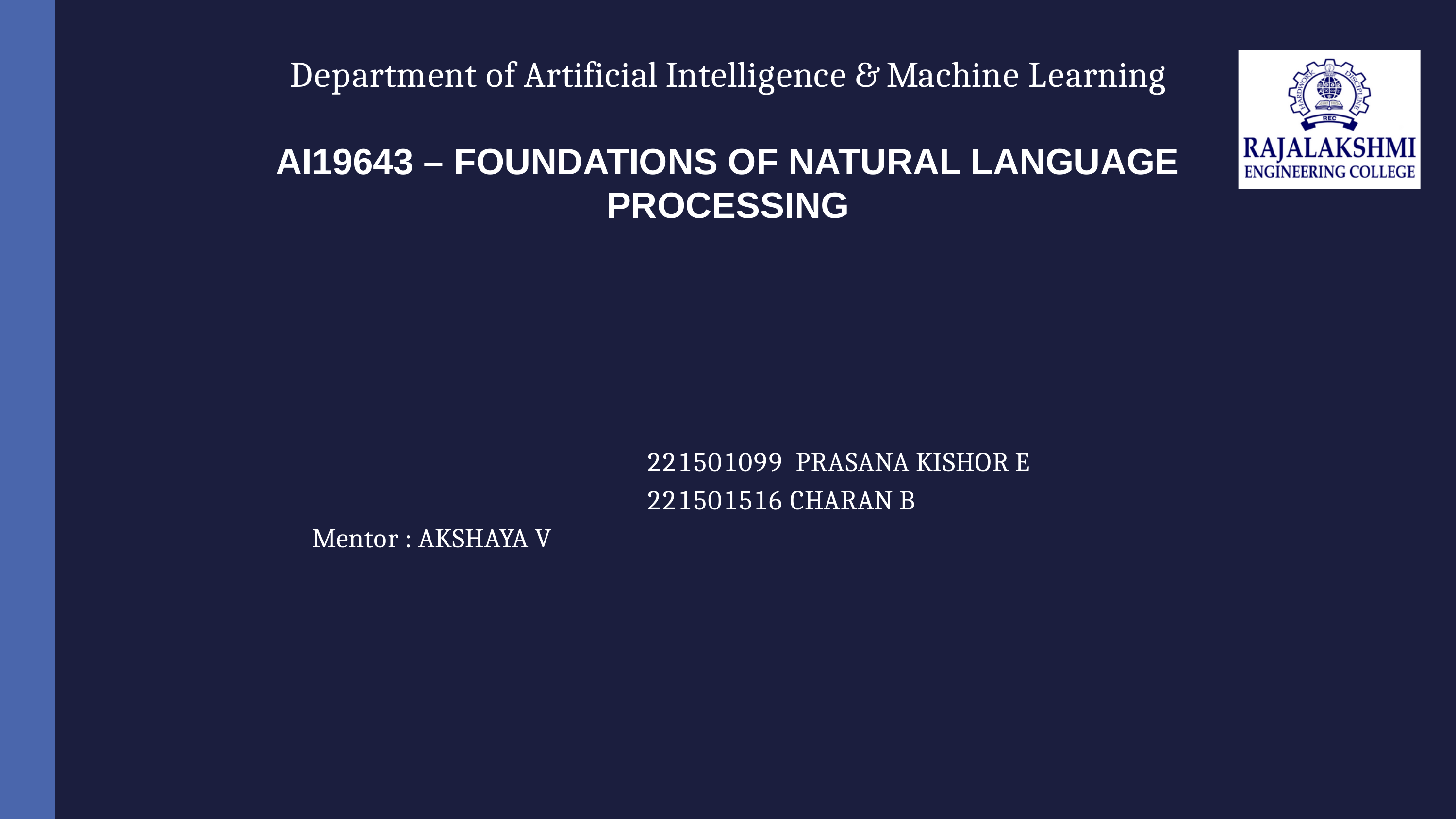

Department of Artificial Intelligence & Machine Learning

AI19643 – FOUNDATIONS OF NATURAL LANGUAGE PROCESSING

                                                       221501099  PRASANA KISHOR E
                                                       221501516 CHARAN B
Mentor : AKSHAYA V